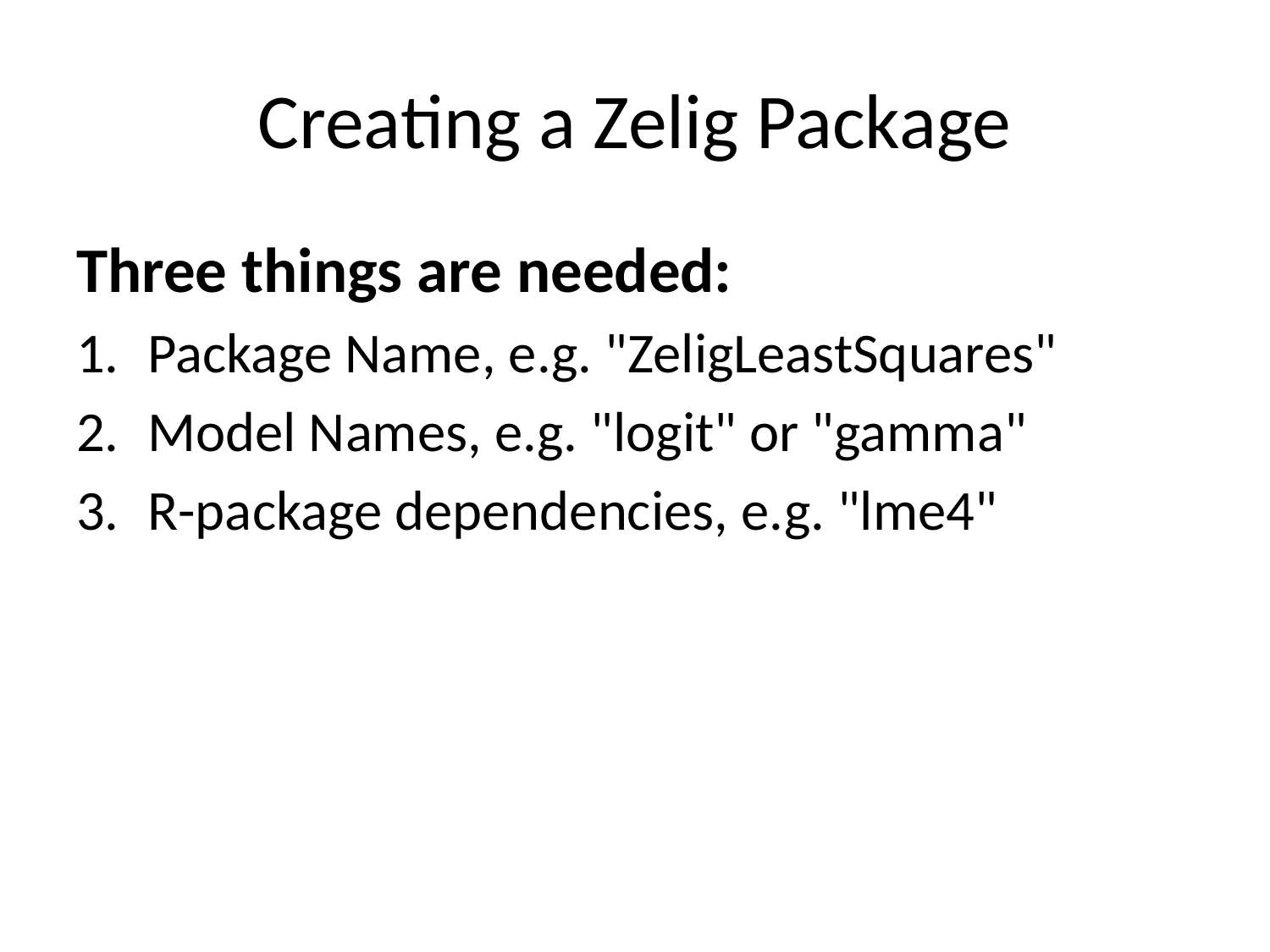

# Creating a Zelig Package
Three things are needed:
Package Name, e.g. "ZeligLeastSquares"
Model Names, e.g. "logit" or "gamma"
R-package dependencies, e.g. "lme4"